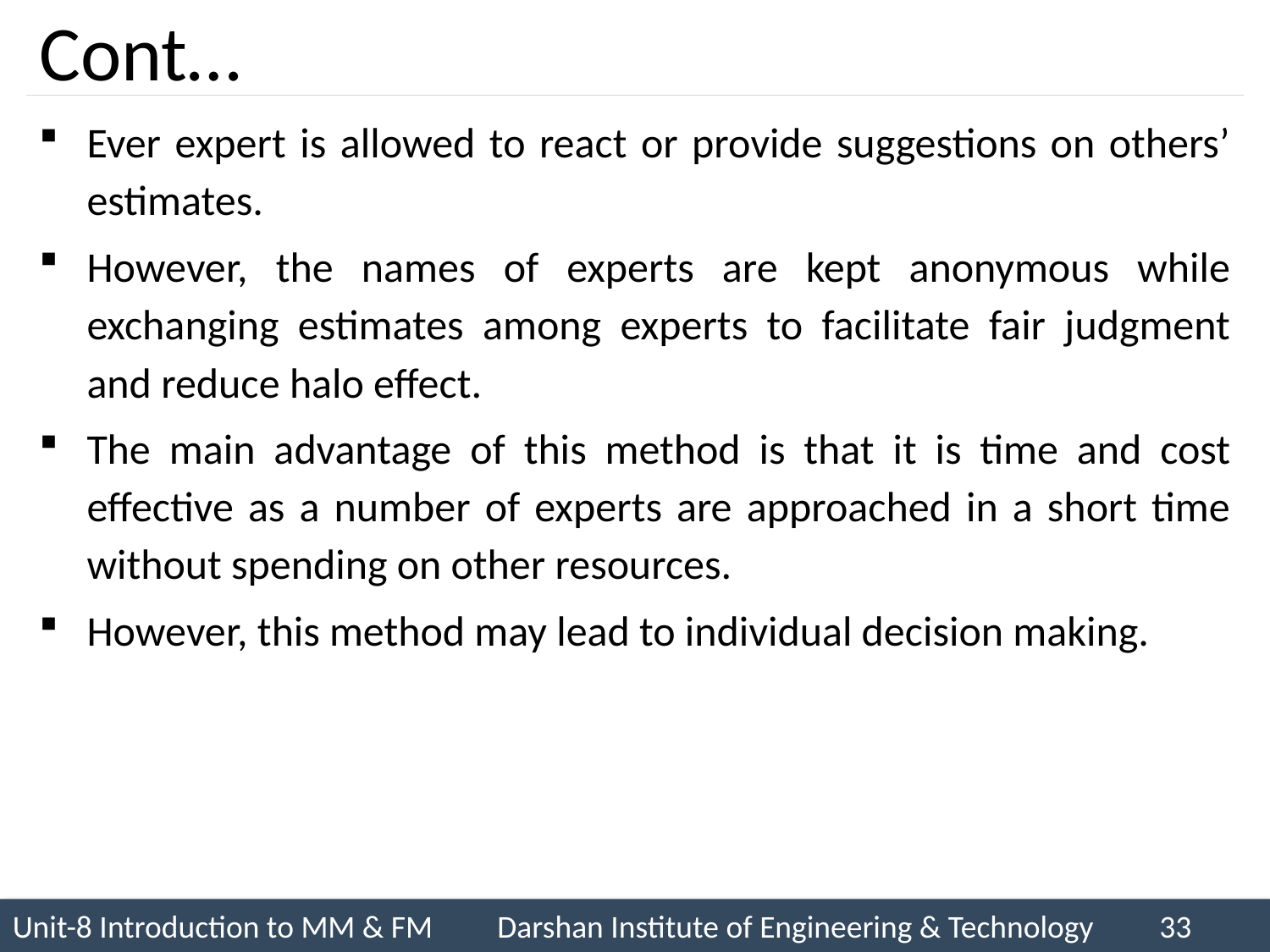

# Cont…
Ever expert is allowed to react or provide suggestions on others’ estimates.
However, the names of experts are kept anonymous while exchanging estimates among experts to facilitate fair judgment and reduce halo effect.
The main advantage of this method is that it is time and cost effective as a number of experts are approached in a short time without spending on other resources.
However, this method may lead to individual decision making.